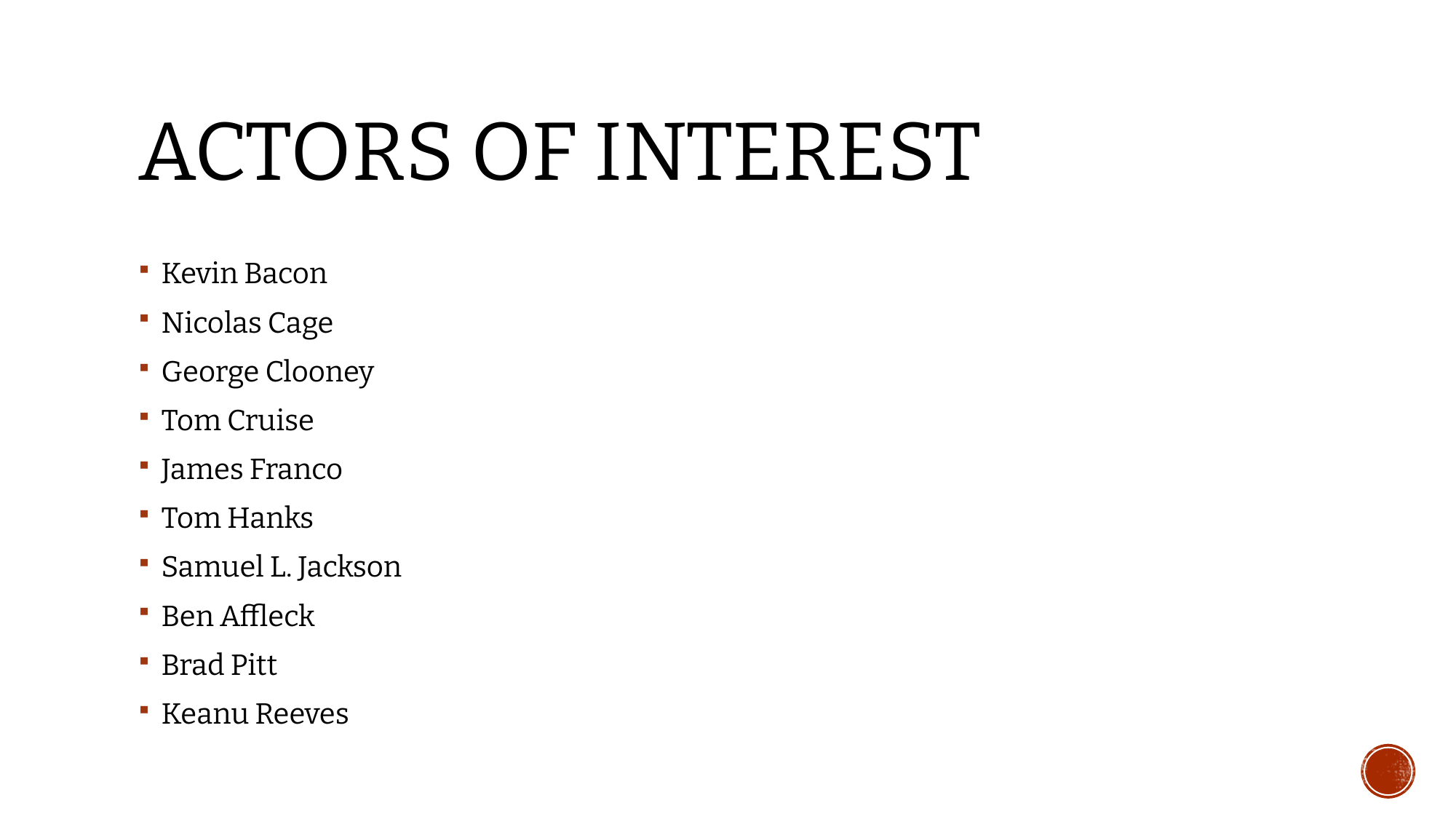

# Actors of interest
Kevin Bacon
Nicolas Cage
George Clooney
Tom Cruise
James Franco
Tom Hanks
Samuel L. Jackson
Ben Affleck
Brad Pitt
Keanu Reeves